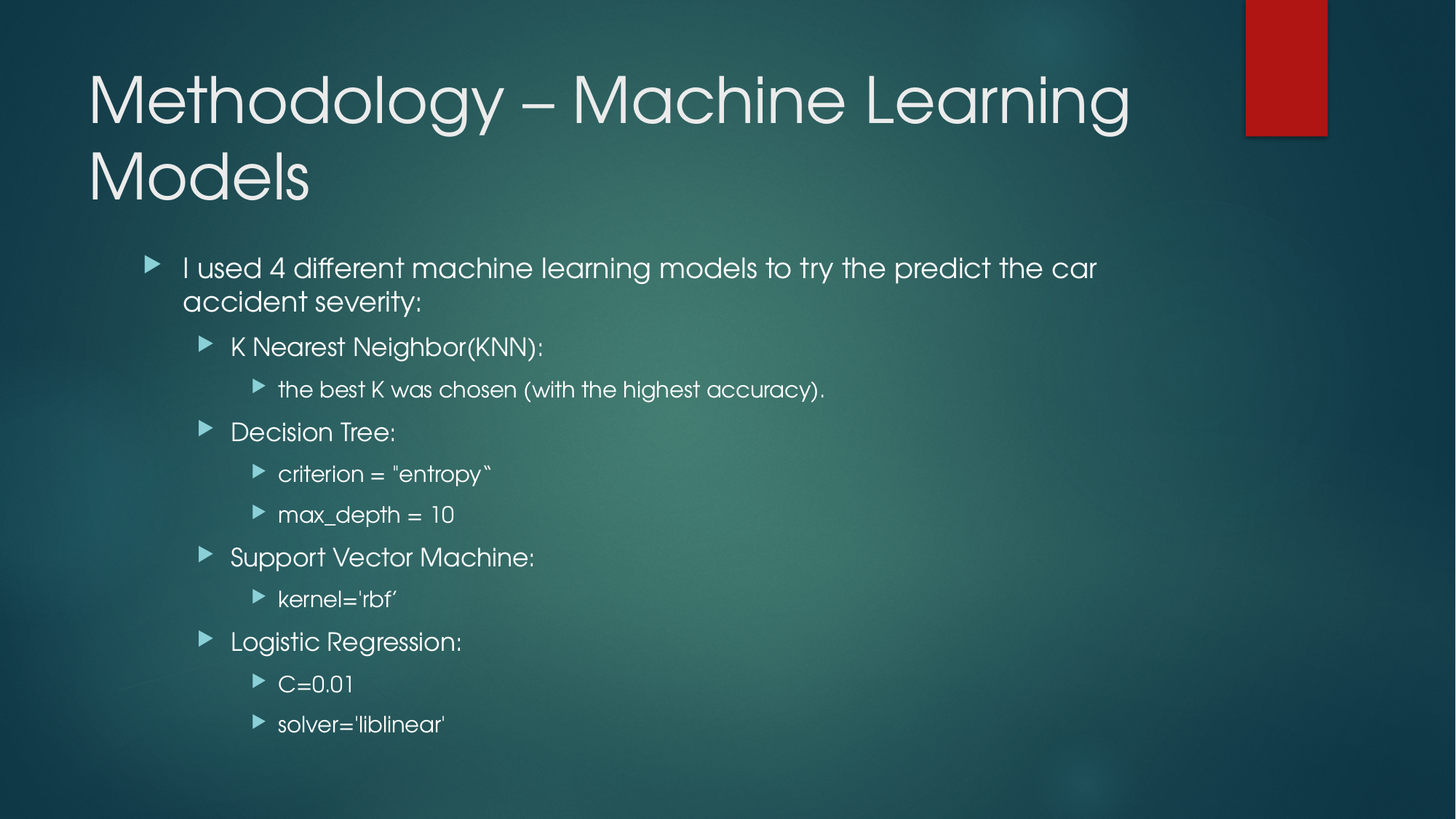

# Methodology – Machine Learning Models
I used 4 different machine learning models to try the predict the car accident severity:
K Nearest Neighbor(KNN):
the best K was chosen (with the highest accuracy).
Decision Tree:
criterion = "entropy“
max_depth = 10
Support Vector Machine:
kernel='rbf’
Logistic Regression:
C=0.01
solver='liblinear'